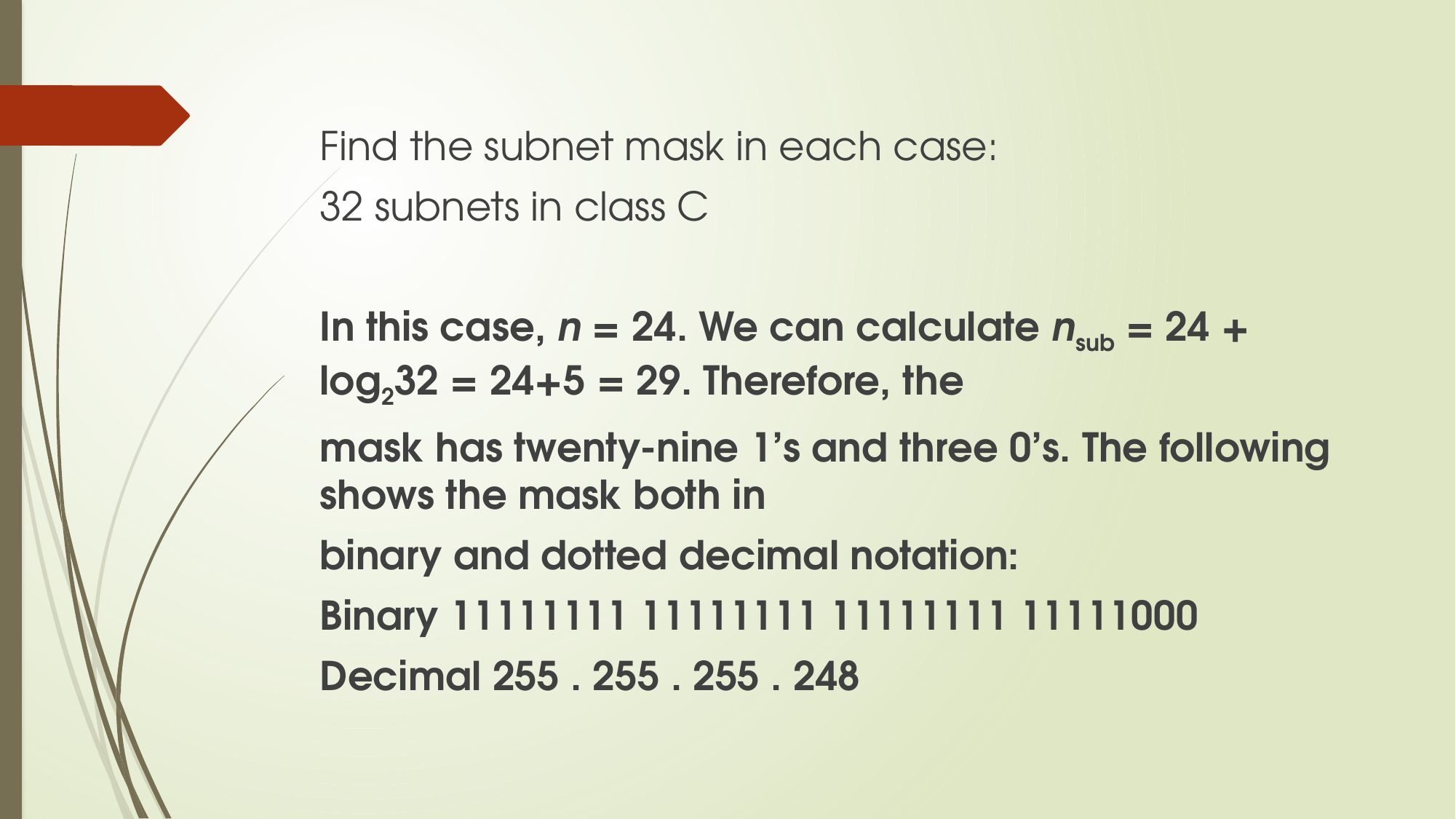

Find the subnet mask in each case:
32 subnets in class C

In this case, n = 24. We can calculate nsub = 24 + log232 = 24+5 = 29. Therefore, the
mask has twenty-nine 1’s and three 0’s. The following shows the mask both in
binary and dotted decimal notation:
Binary 11111111 11111111 11111111 11111000
Decimal 255 . 255 . 255 . 248